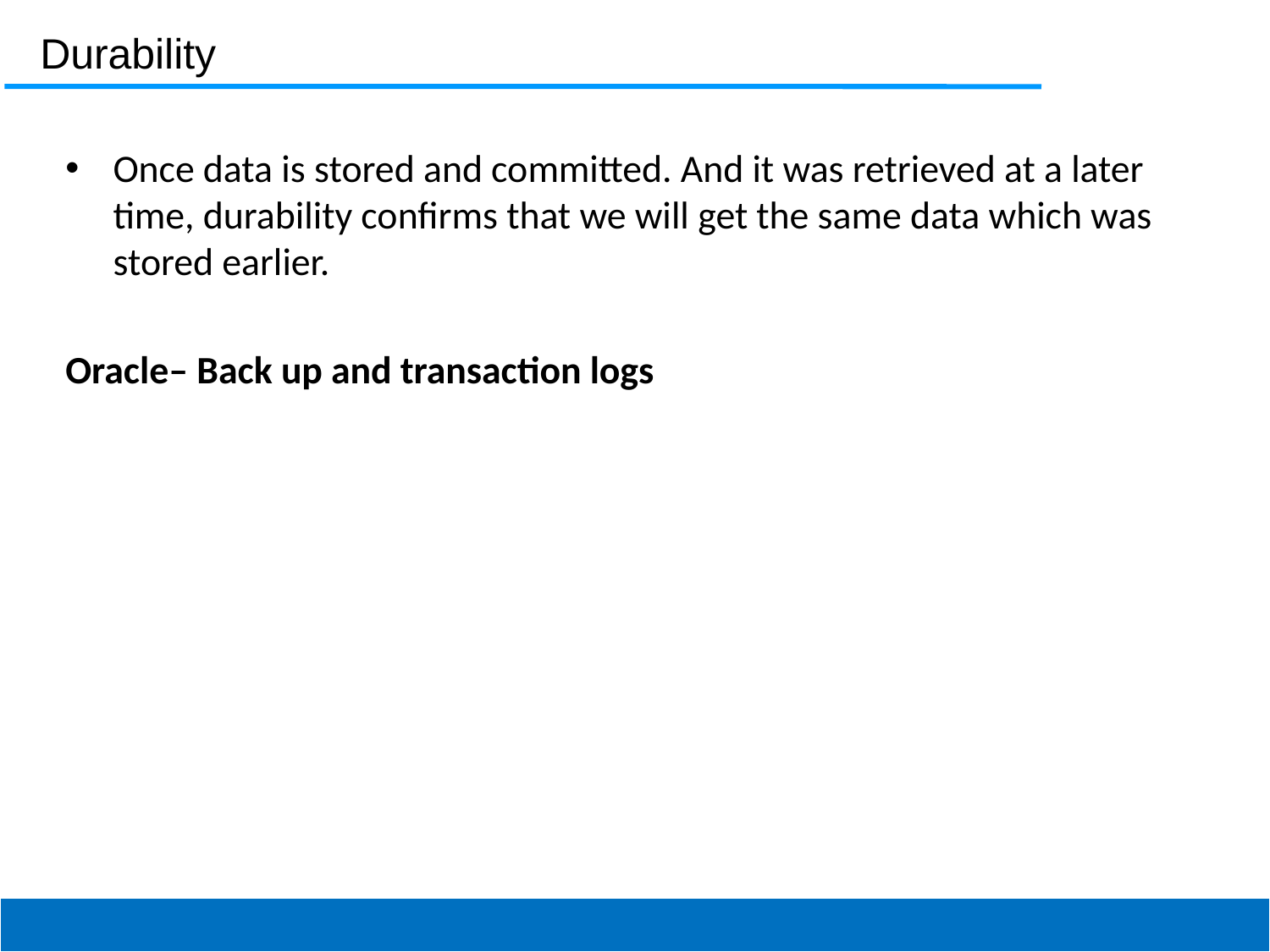

Durability

Once data is stored and committed. And it was retrieved at a later time, durability confirms that we will get the same data which was stored earlier.

Oracle– Back up and transaction logs